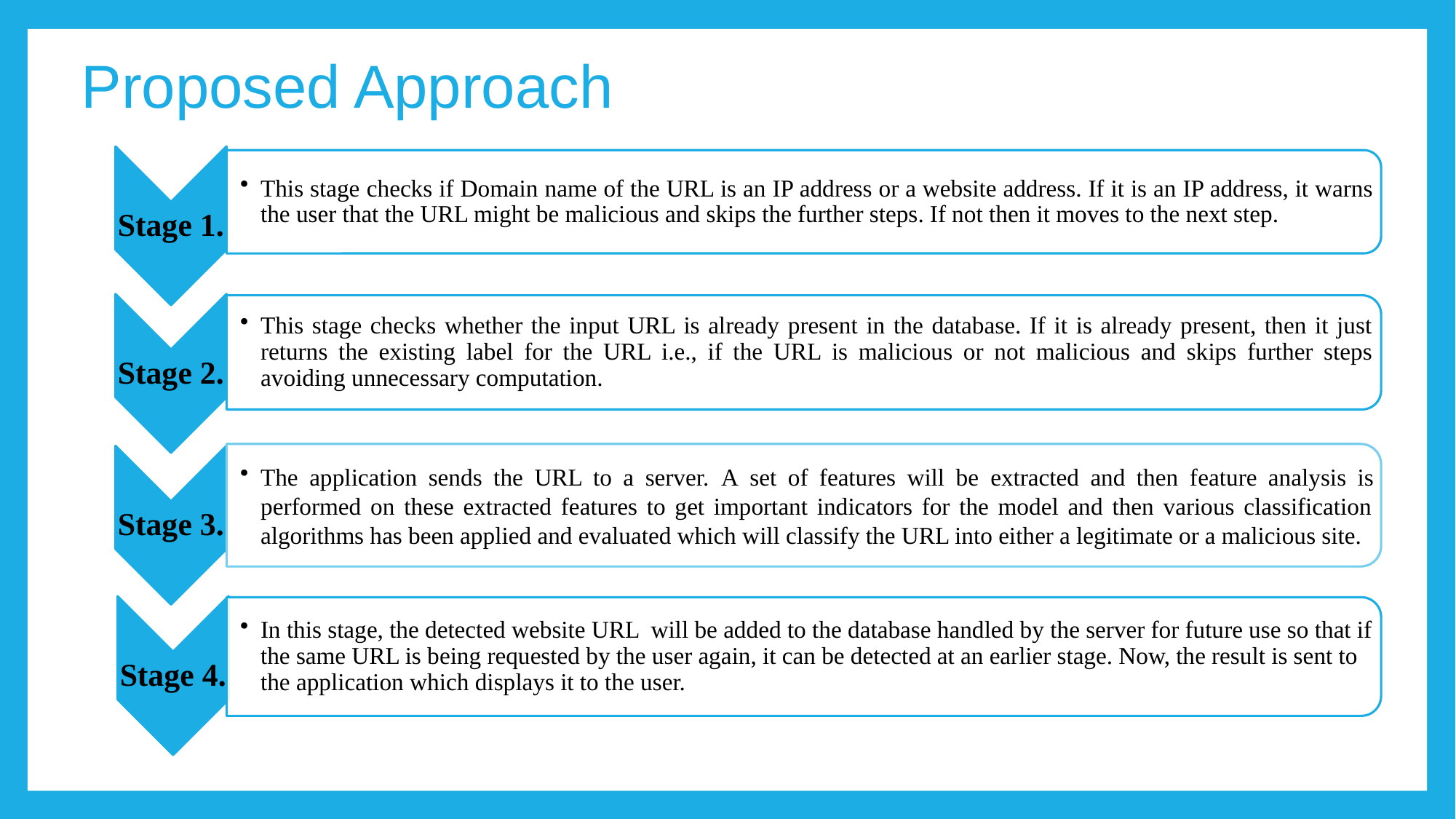

# Proposed Approach
Stage 1.
This stage checks if Domain name of the URL is an IP address or a website address. If it is an IP address, it warns the user that the URL might be malicious and skips the further steps. If not then it moves to the next step.
Stage 2.
This stage checks whether the input URL is already present in the database. If it is already present, then it just returns the existing label for the URL i.e., if the URL is malicious or not malicious and skips further steps avoiding unnecessary computation.
Stage 3.
The application sends the URL to a server. A set of features will be extracted and then feature analysis is performed on these extracted features to get important indicators for the model and then various classification algorithms has been applied and evaluated which will classify the URL into either a legitimate or a malicious site.
Stage 4.
In this stage, the detected website URL  will be added to the database handled by the server for future use so that if the same URL is being requested by the user again, it can be detected at an earlier stage. Now, the result is sent to the application which displays it to the user.